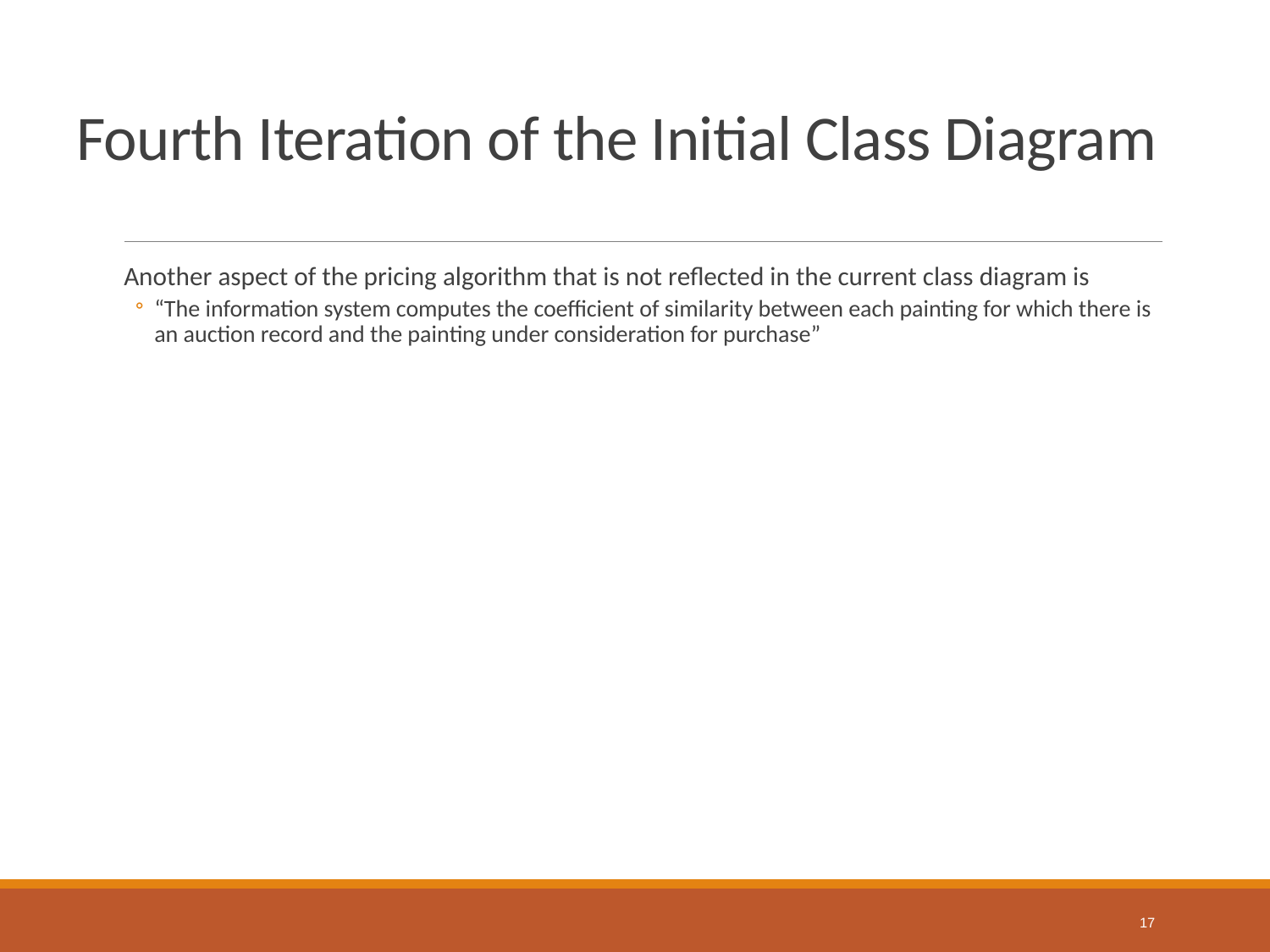

# Fourth Iteration of the Initial Class Diagram
Another aspect of the pricing algorithm that is not reflected in the current class diagram is
“The information system computes the coefficient of similarity between each painting for which there is an auction record and the painting under consideration for purchase”
17